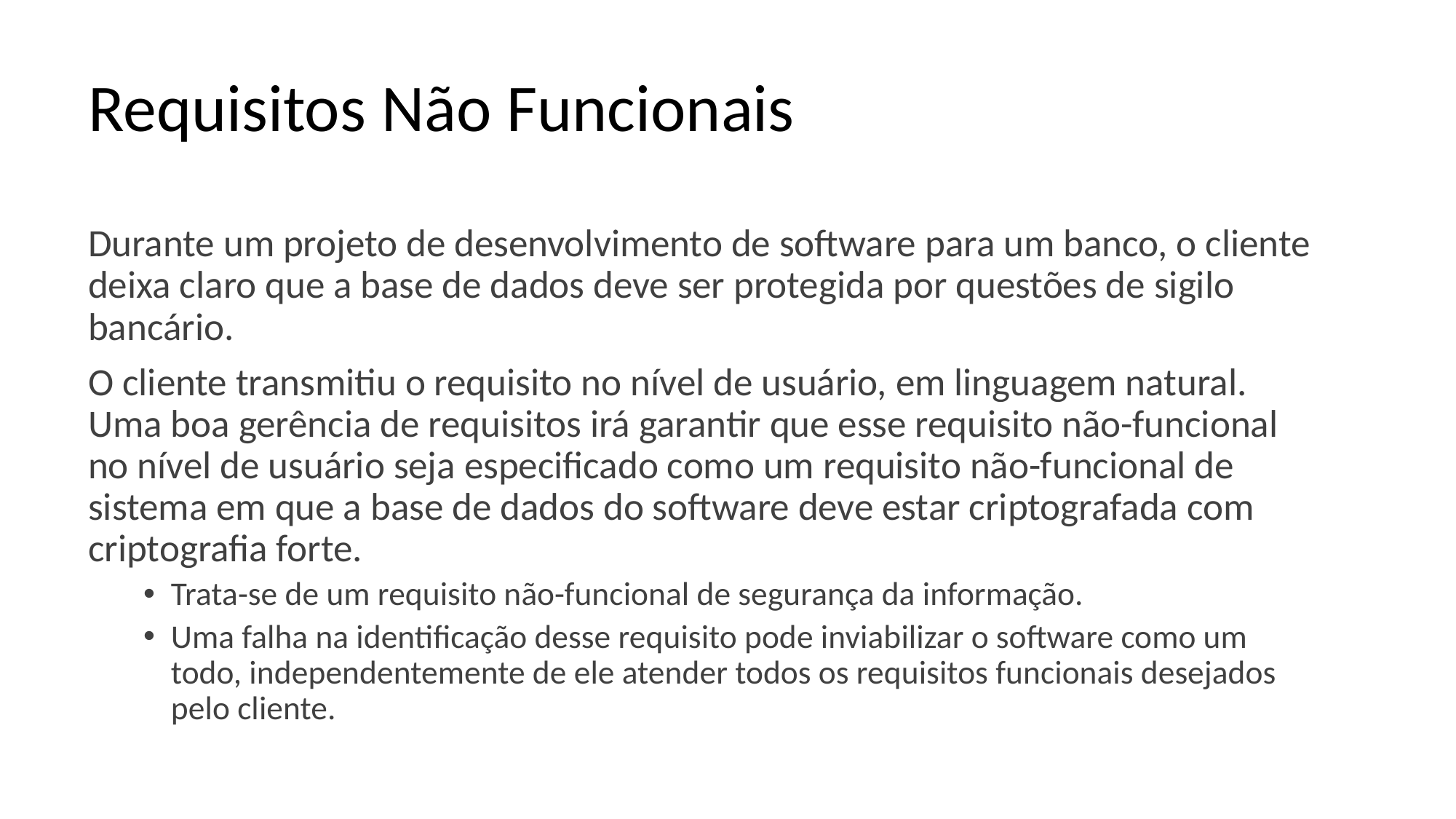

# Requisitos Não Funcionais
Durante um projeto de desenvolvimento de software para um banco, o cliente deixa claro que a base de dados deve ser protegida por questões de sigilo bancário.
O cliente transmitiu o requisito no nível de usuário, em linguagem natural. Uma boa gerência de requisitos irá garantir que esse requisito não-funcional no nível de usuário seja especificado como um requisito não-funcional de sistema em que a base de dados do software deve estar criptografada com criptografia forte.
Trata-se de um requisito não-funcional de segurança da informação.
Uma falha na identificação desse requisito pode inviabilizar o software como um todo, independentemente de ele atender todos os requisitos funcionais desejados pelo cliente.